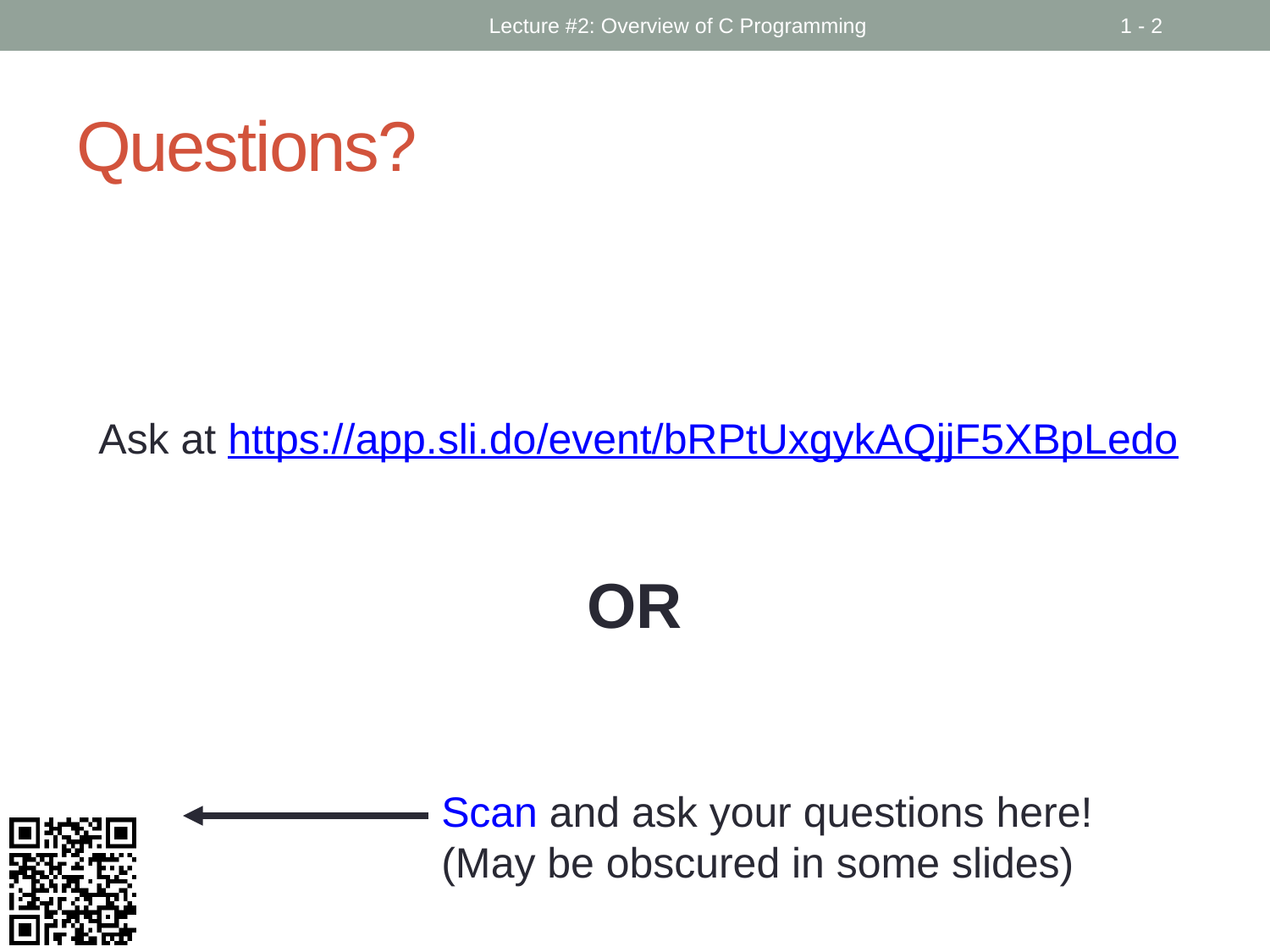

Lecture #2: Overview of C Programming
1 - 2
# Questions?
Ask at https://app.sli.do/event/bRPtUxgykAQjjF5XBpLedo

OR
Scan and ask your questions here! (May be obscured in some slides)